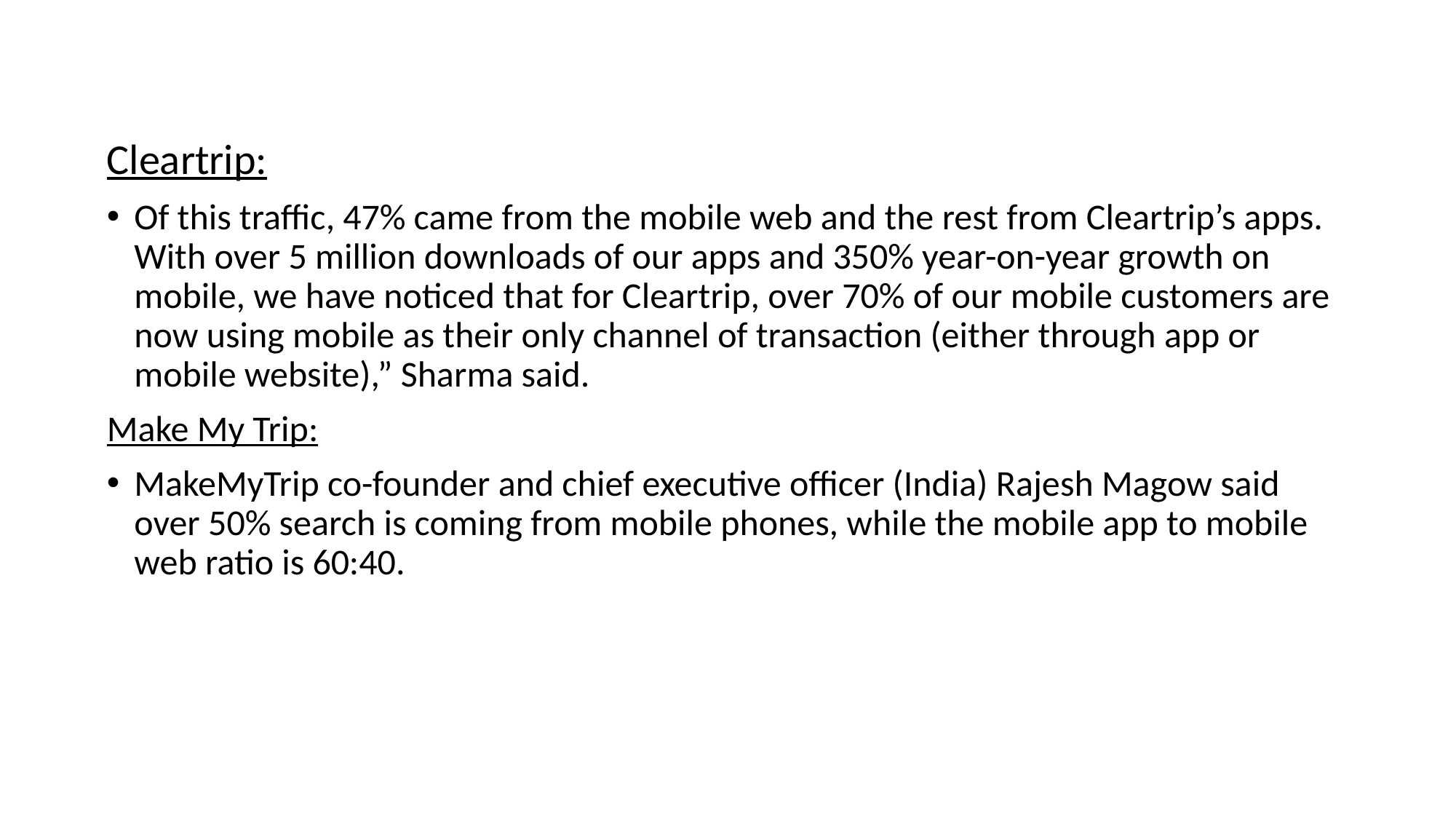

#
Cleartrip:
Of this traffic, 47% came from the mobile web and the rest from Cleartrip’s apps. With over 5 million downloads of our apps and 350% year-on-year growth on mobile, we have noticed that for Cleartrip, over 70% of our mobile customers are now using mobile as their only channel of transaction (either through app or mobile website),” Sharma said.
Make My Trip:
MakeMyTrip co-founder and chief executive officer (India) Rajesh Magow said over 50% search is coming from mobile phones, while the mobile app to mobile web ratio is 60:40.